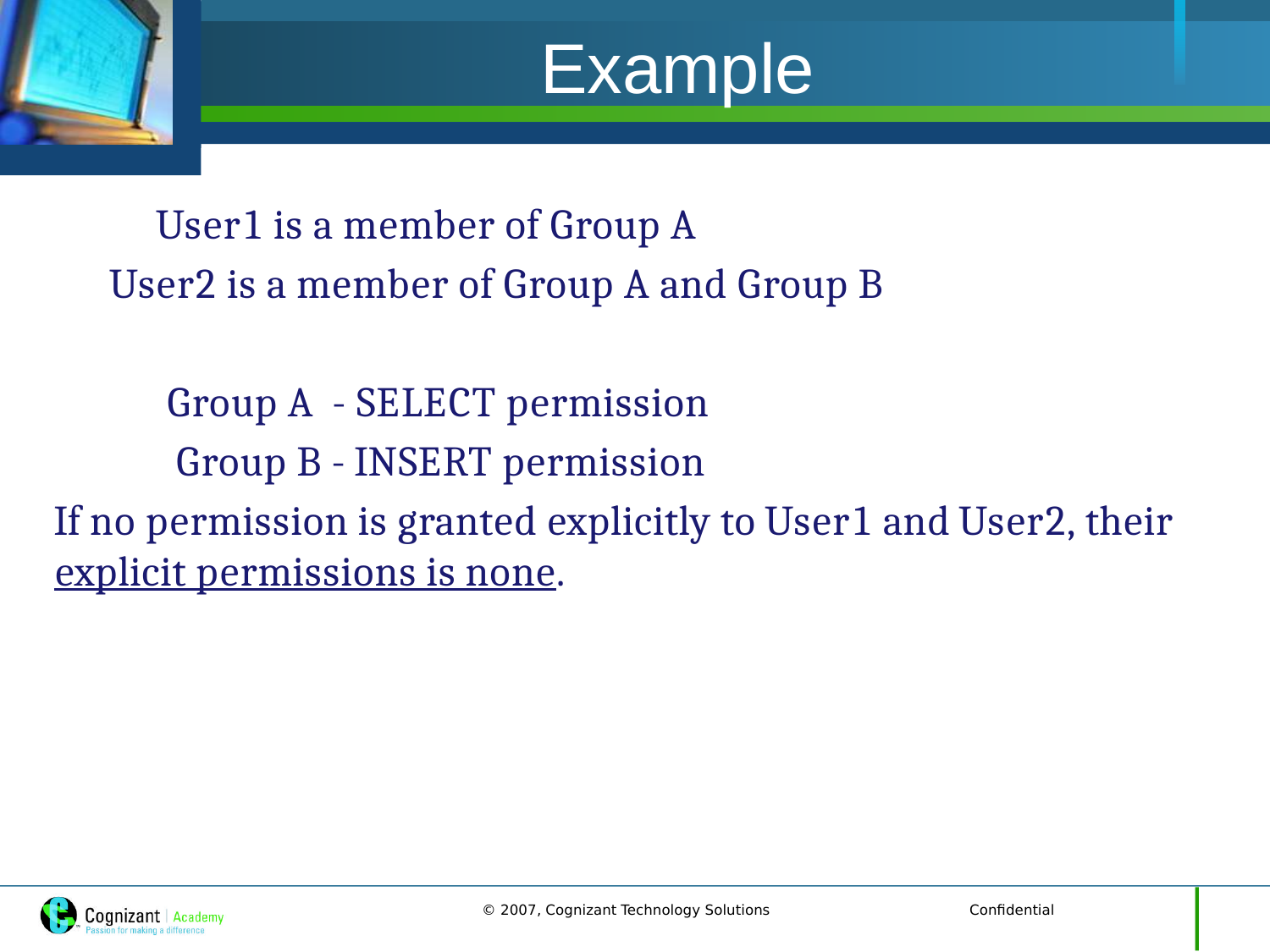

# Example
           User1 is a member of Group A
      User2 is a member of Group A and Group B

            Group A  - SELECT permission
             Group B - INSERT permission
If no permission is granted explicitly to User1 and User2, their explicit permissions is none.